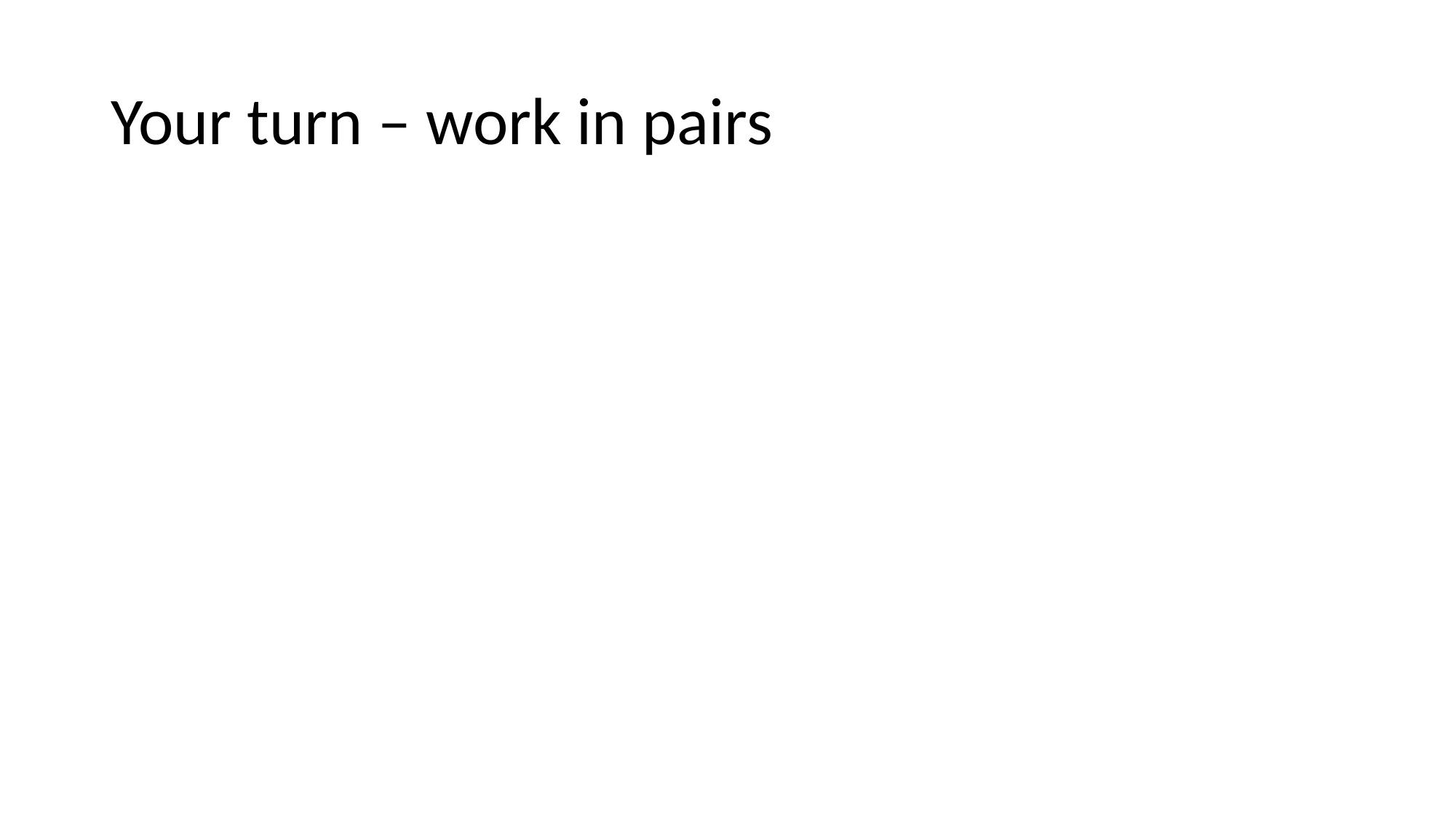

# Your turn – work in pairs